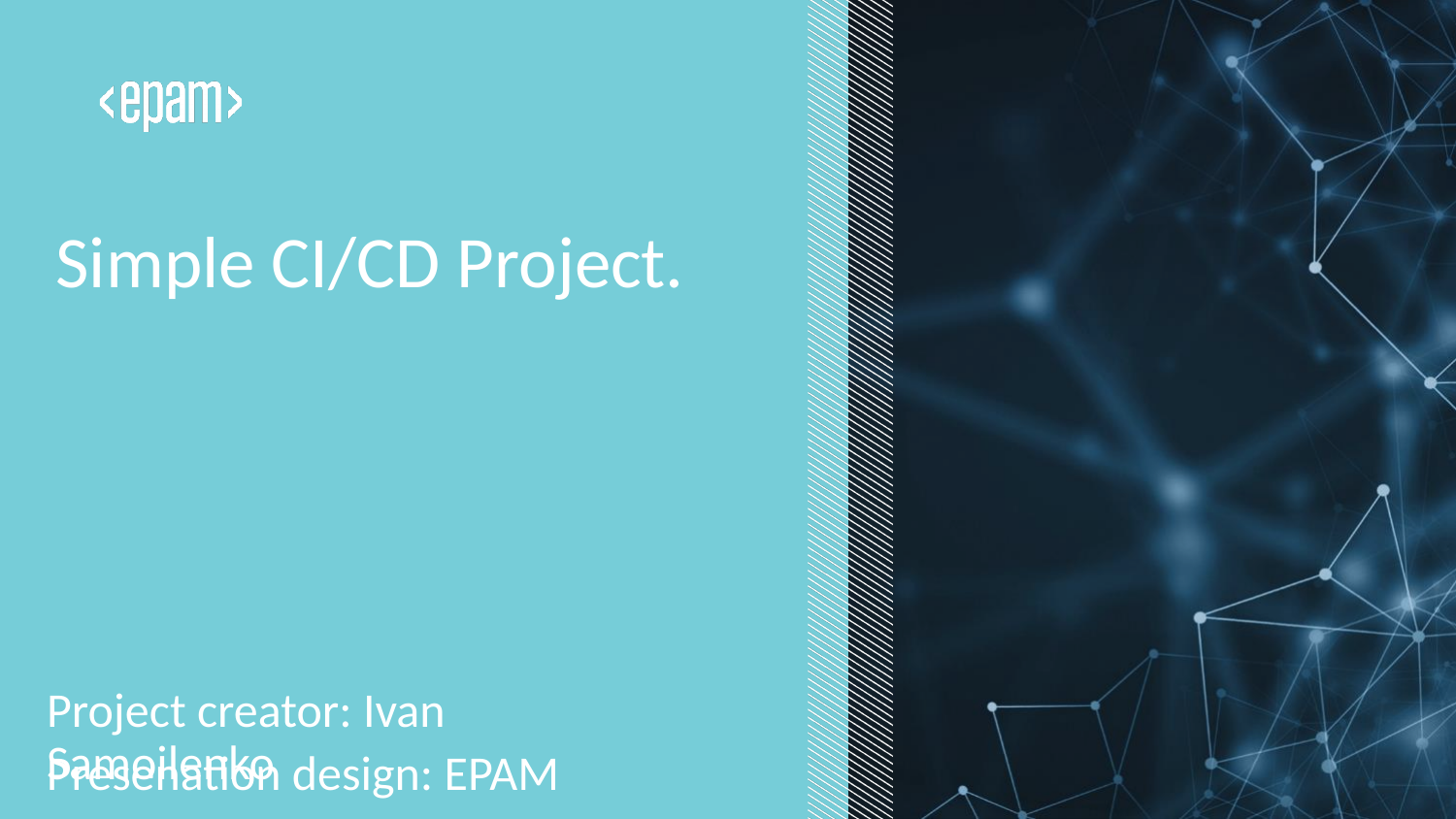

# Simple CI/CD Project.
Project creator: Ivan Samoilenko

Presenation design: EPAM